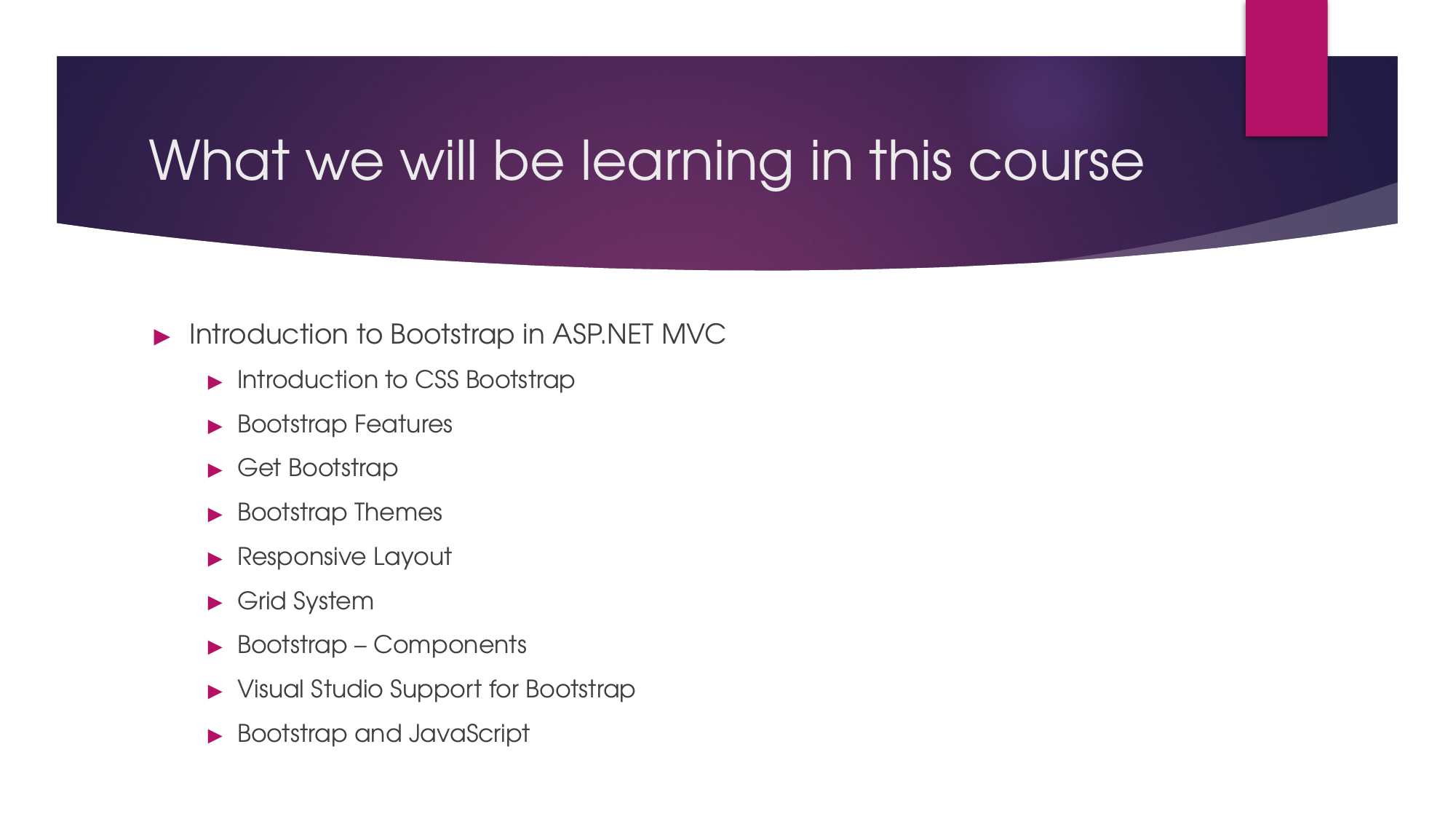

# What we will be learning in this course
Introduction to Bootstrap in ASP.NET MVC
Introduction to CSS Bootstrap
Bootstrap Features
Get Bootstrap
Bootstrap Themes
Responsive Layout
Grid System
Bootstrap – Components
Visual Studio Support for Bootstrap
Bootstrap and JavaScript